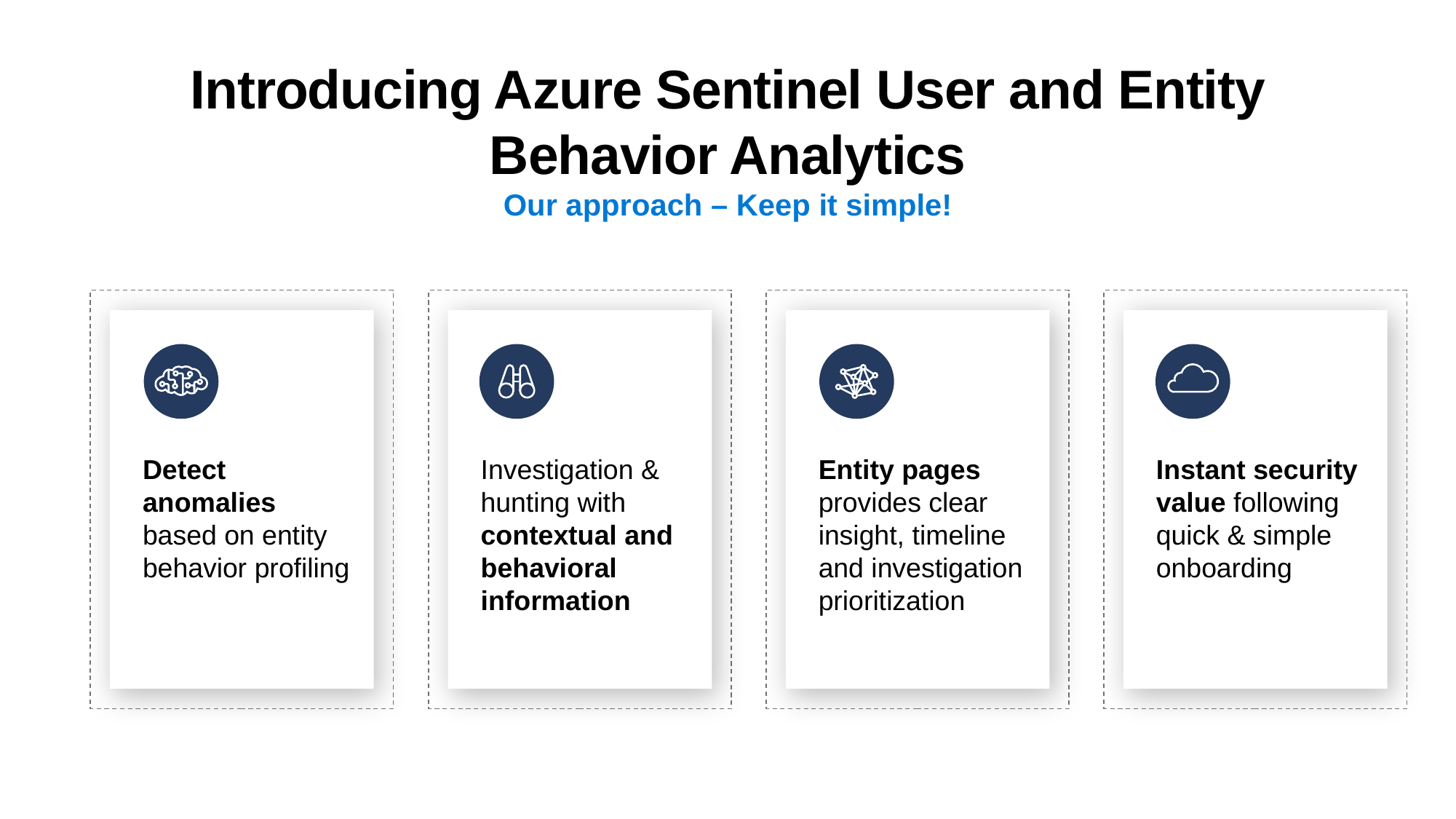

# Introducing Azure Sentinel User and Entity Behavior Analytics Our approach – Keep it simple!

Instant security value following quick & simple onboarding

Detect anomalies
based on entity behavior profiling
Investigation & hunting with contextual and behavioral information
Entity pages provides clear insight, timeline and investigation prioritization